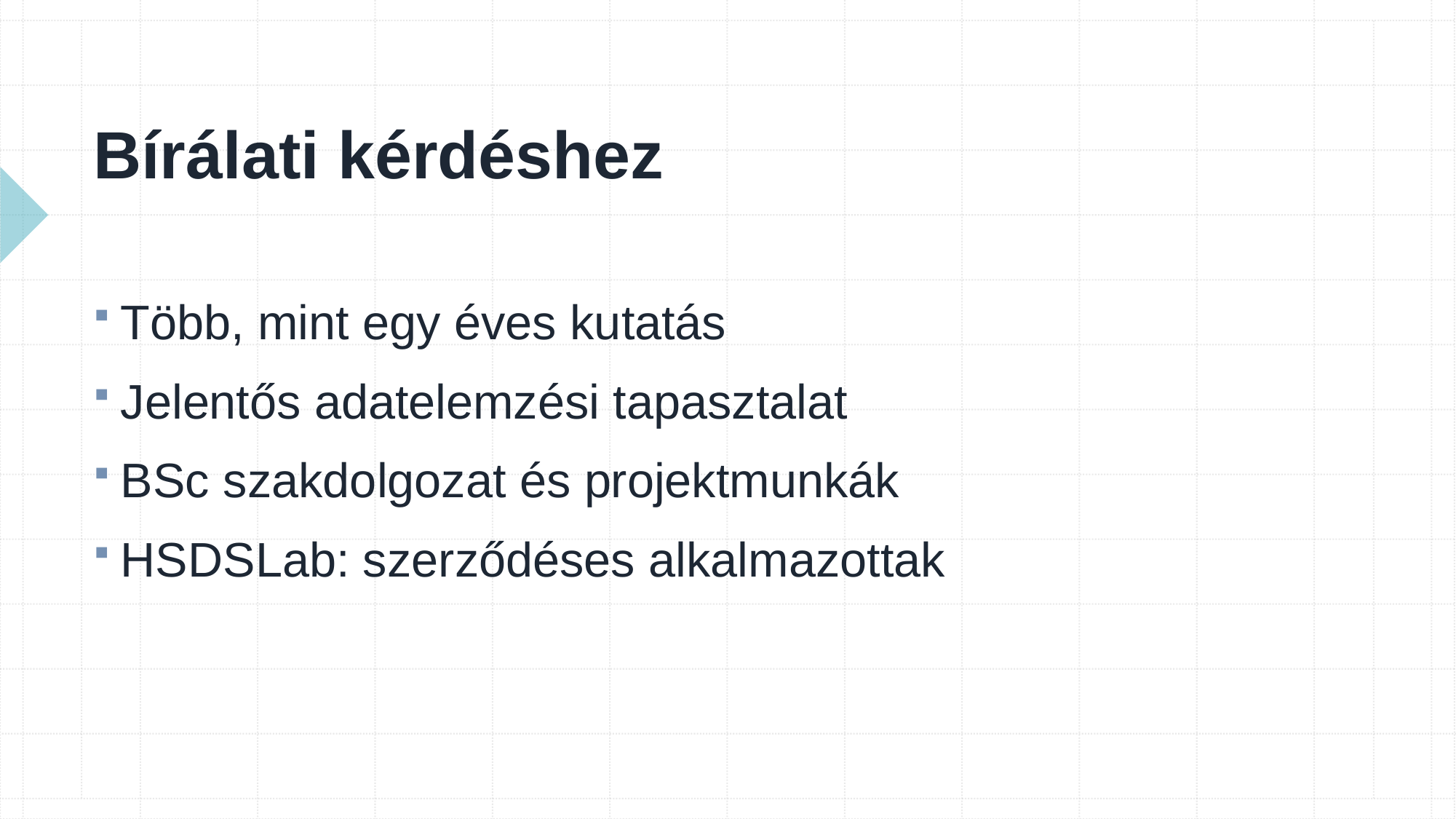

# Bírálati kérdéshez
Több, mint egy éves kutatás
Jelentős adatelemzési tapasztalat
BSc szakdolgozat és projektmunkák
HSDSLab: szerződéses alkalmazottak